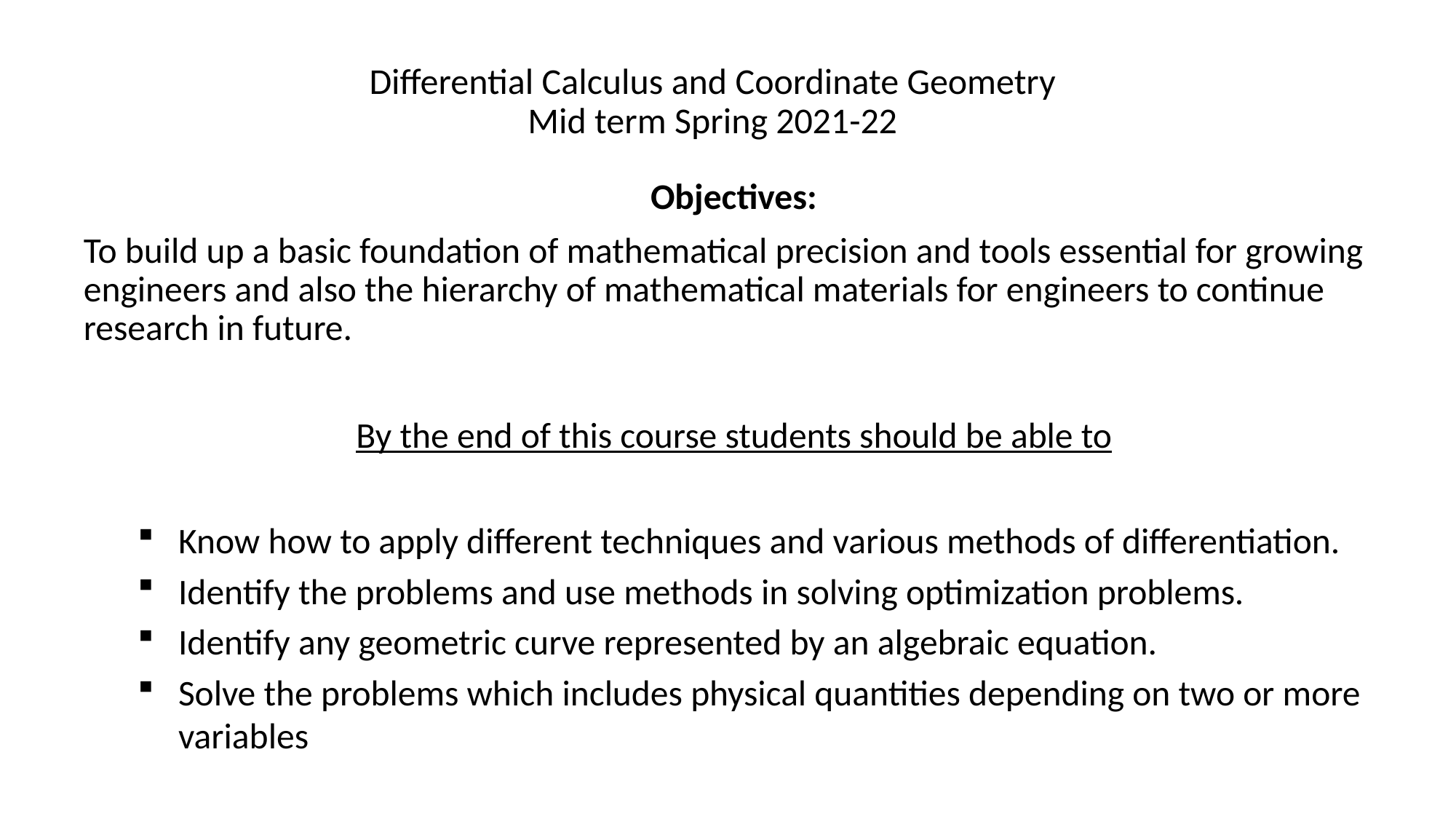

# Differential Calculus and Coordinate Geometry Mid term Spring 2021-22
Objectives:
To build up a basic foundation of mathematical precision and tools essential for growing engineers and also the hierarchy of mathematical materials for engineers to continue research in future.

By the end of this course students should be able to

Know how to apply different techniques and various methods of differentiation.
Identify the problems and use methods in solving optimization problems.
Identify any geometric curve represented by an algebraic equation.
Solve the problems which includes physical quantities depending on two or more variables